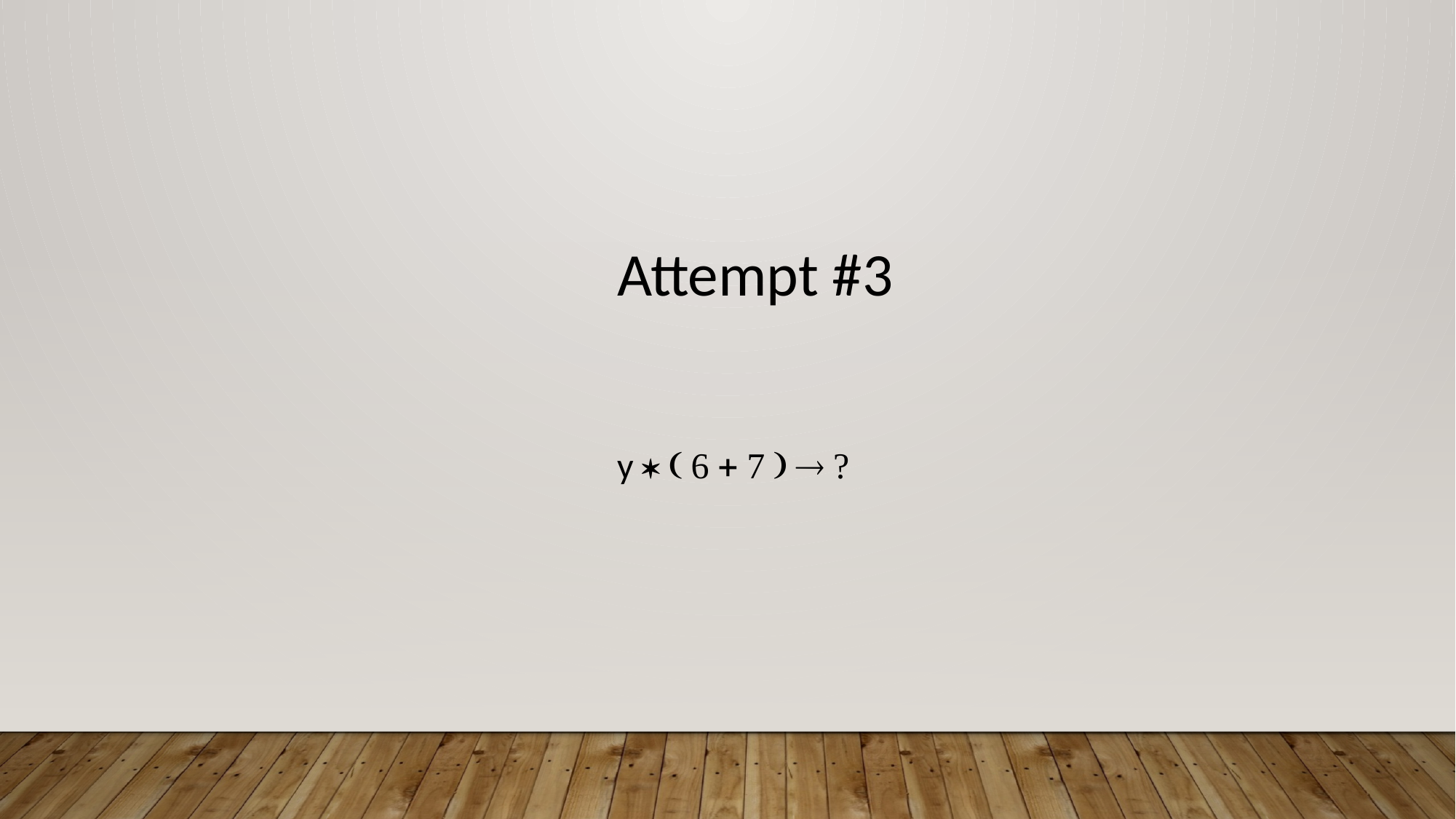

Attempt #3
y ∗ ( 6 + 7 ) → ?